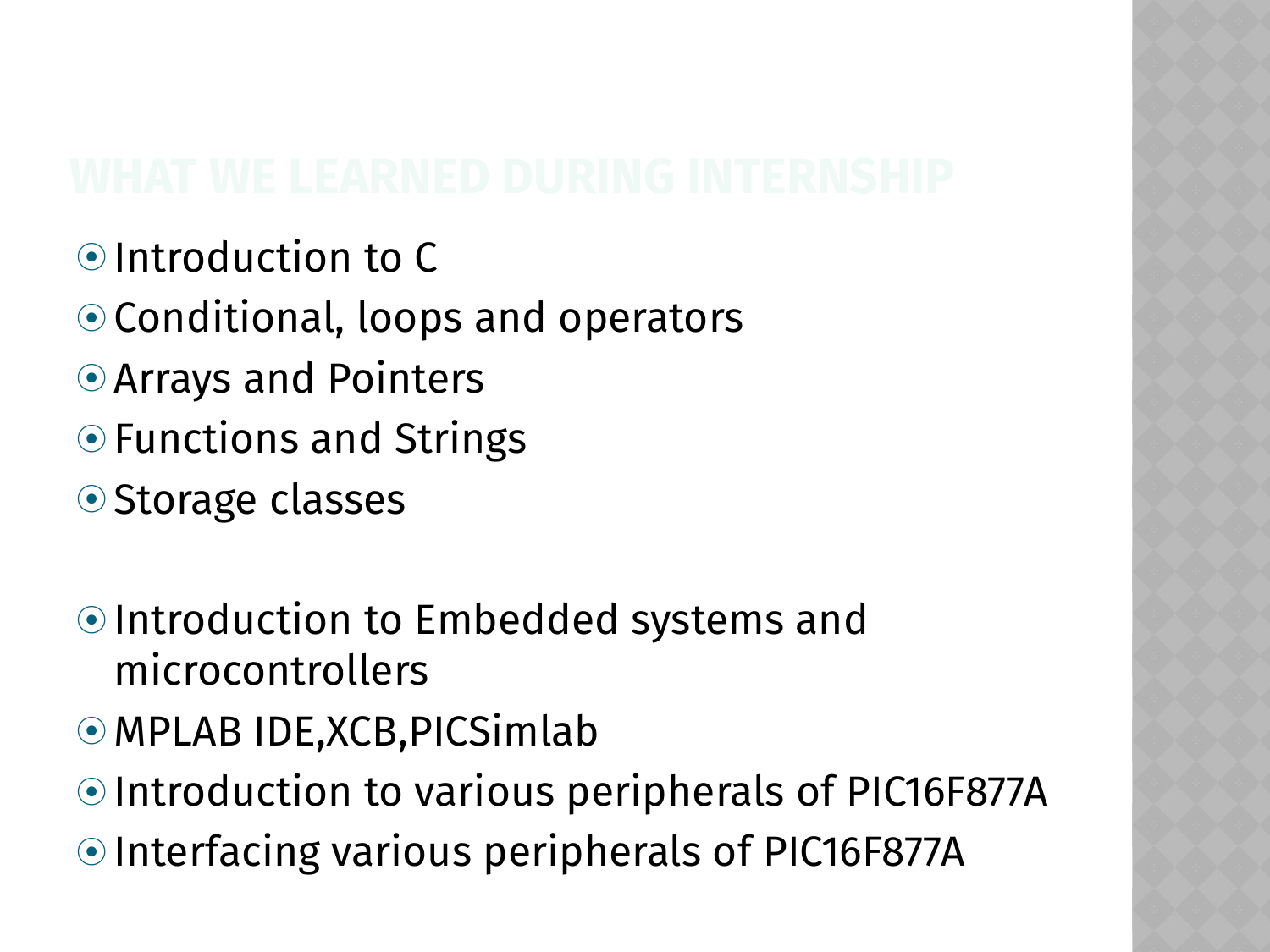

# WHAT WE LEARNED DURING INTERNSHIP
Introduction to C
Conditional, loops and operators
Arrays and Pointers
Functions and Strings
Storage classes

Introduction to Embedded systems and microcontrollers
MPLAB IDE,XCB,PICSimlab
Introduction to various peripherals of PIC16F877A
Interfacing various peripherals of PIC16F877A